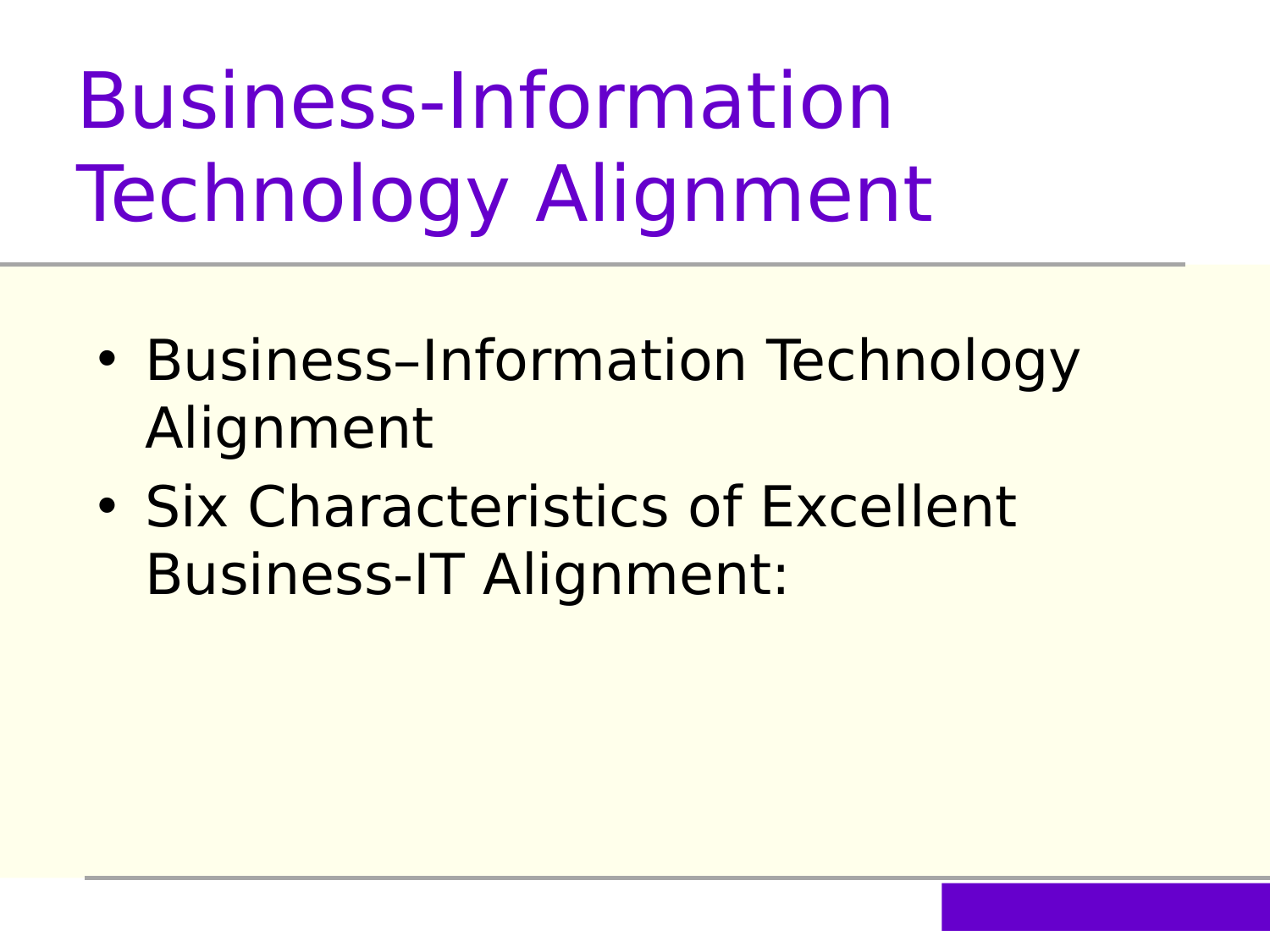

Business-Information Technology Alignment
Business–Information Technology Alignment
Six Characteristics of Excellent Business-IT Alignment: